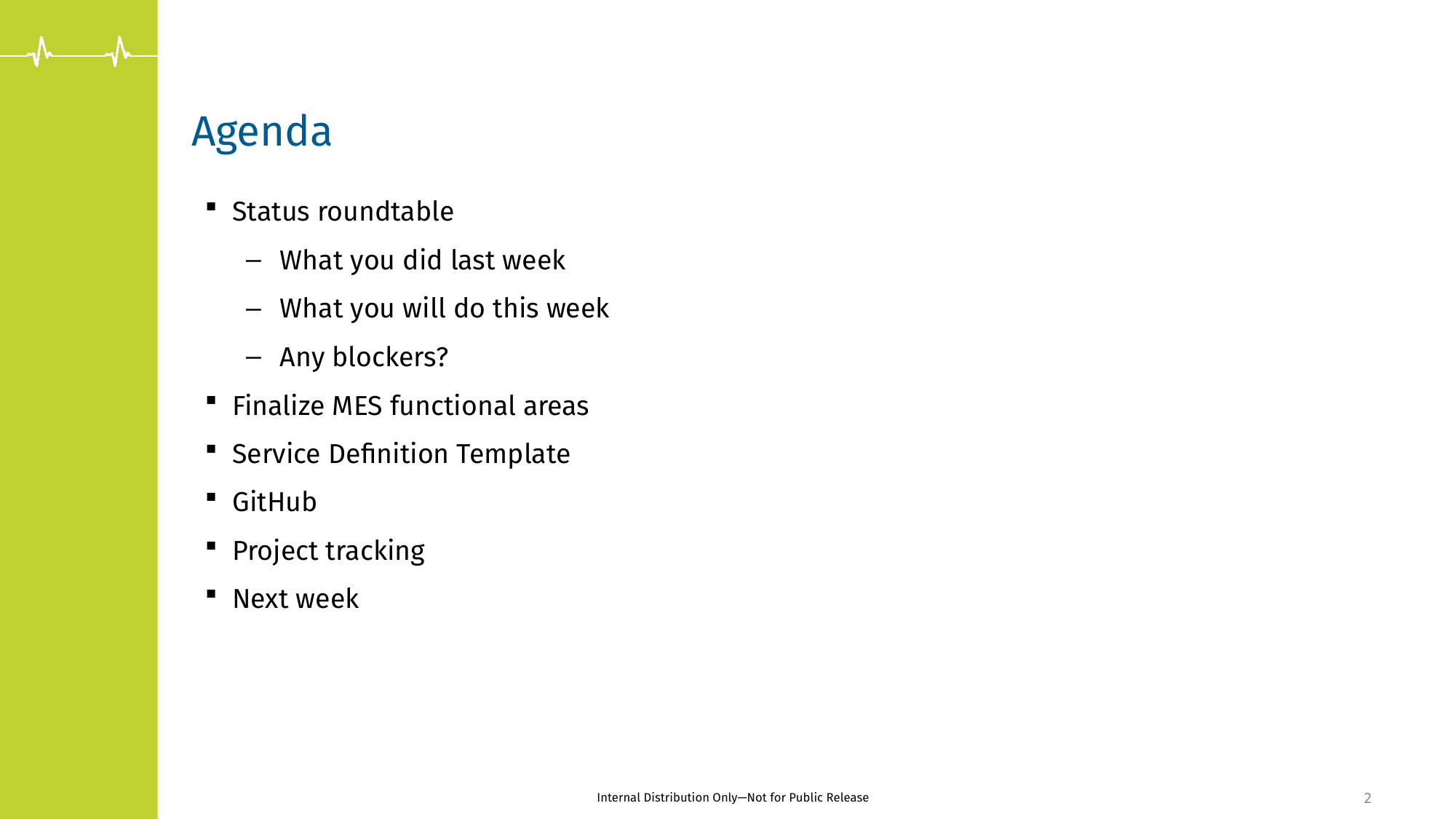

# Agenda
Status roundtable
What you did last week
What you will do this week
Any blockers?
Finalize MES functional areas
Service Definition Template
GitHub
Project tracking
Next week
2